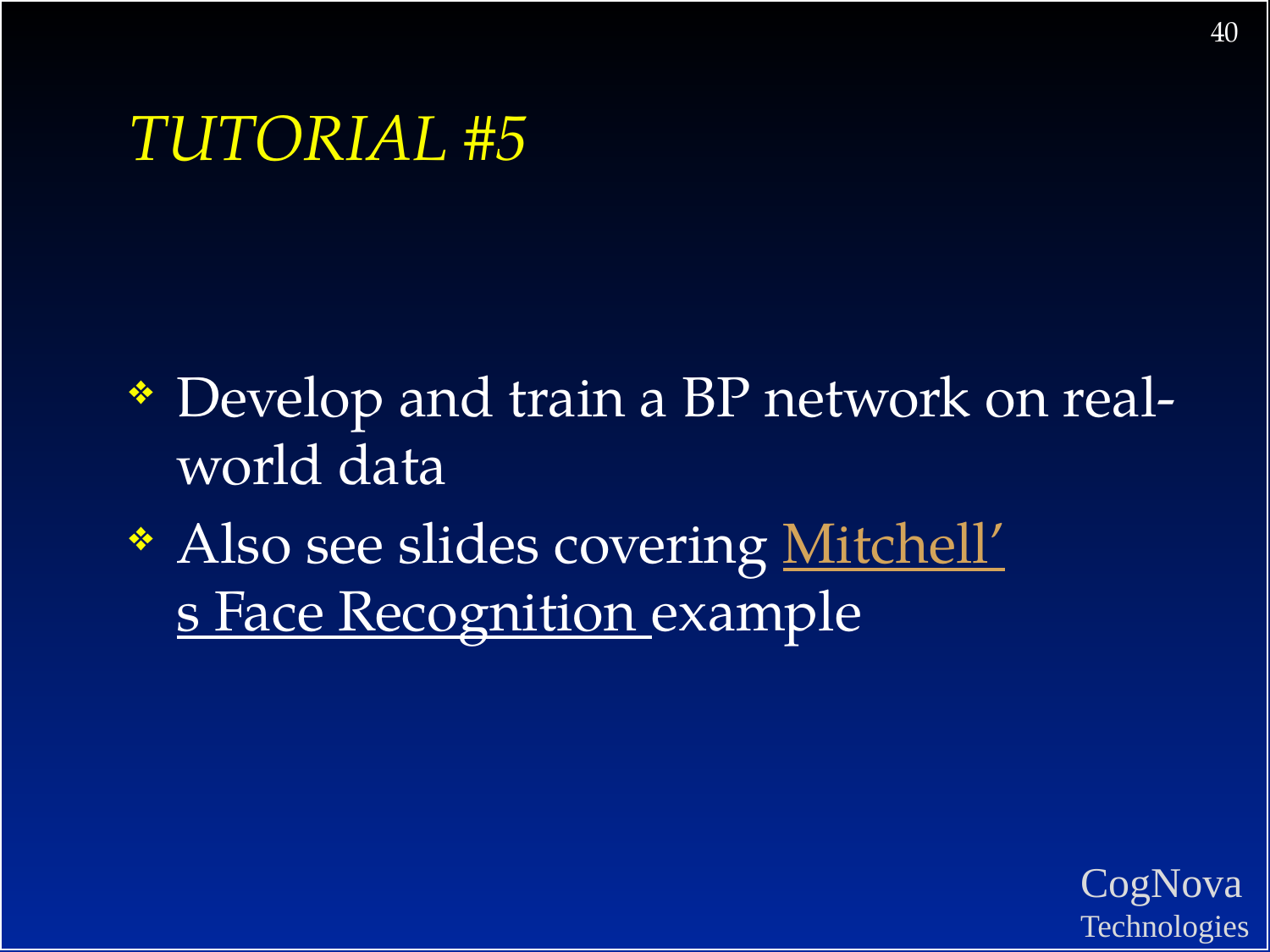

# TUTORIAL #5

Develop and train a BP network on real-world data
Also see slides covering Mitchell’s Face Recognition example